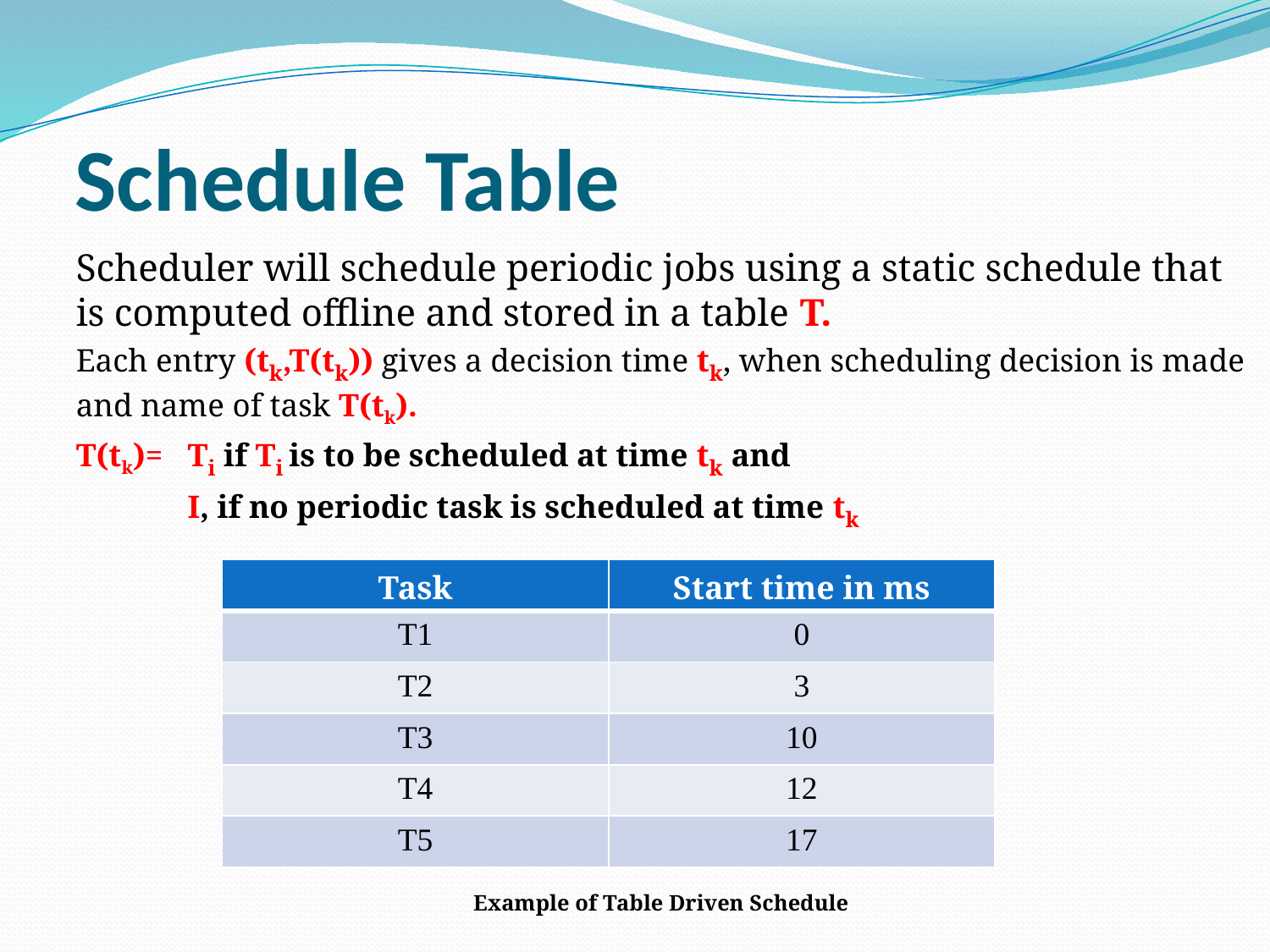

Schedule Table
Scheduler will schedule periodic jobs using a static schedule that is computed offline and stored in a table T.
Each entry (tk,T(tk)) gives a decision time tk, when scheduling decision is made and name of task T(tk).
T(tk)=	Ti if Ti is to be scheduled at time tk and
	I, if no periodic task is scheduled at time tk

Example of Table Driven Schedule
| Task | Start time in ms |
| --- | --- |
| T1 | 0 |
| T2 | 3 |
| T3 | 10 |
| T4 | 12 |
| T5 | 17 |